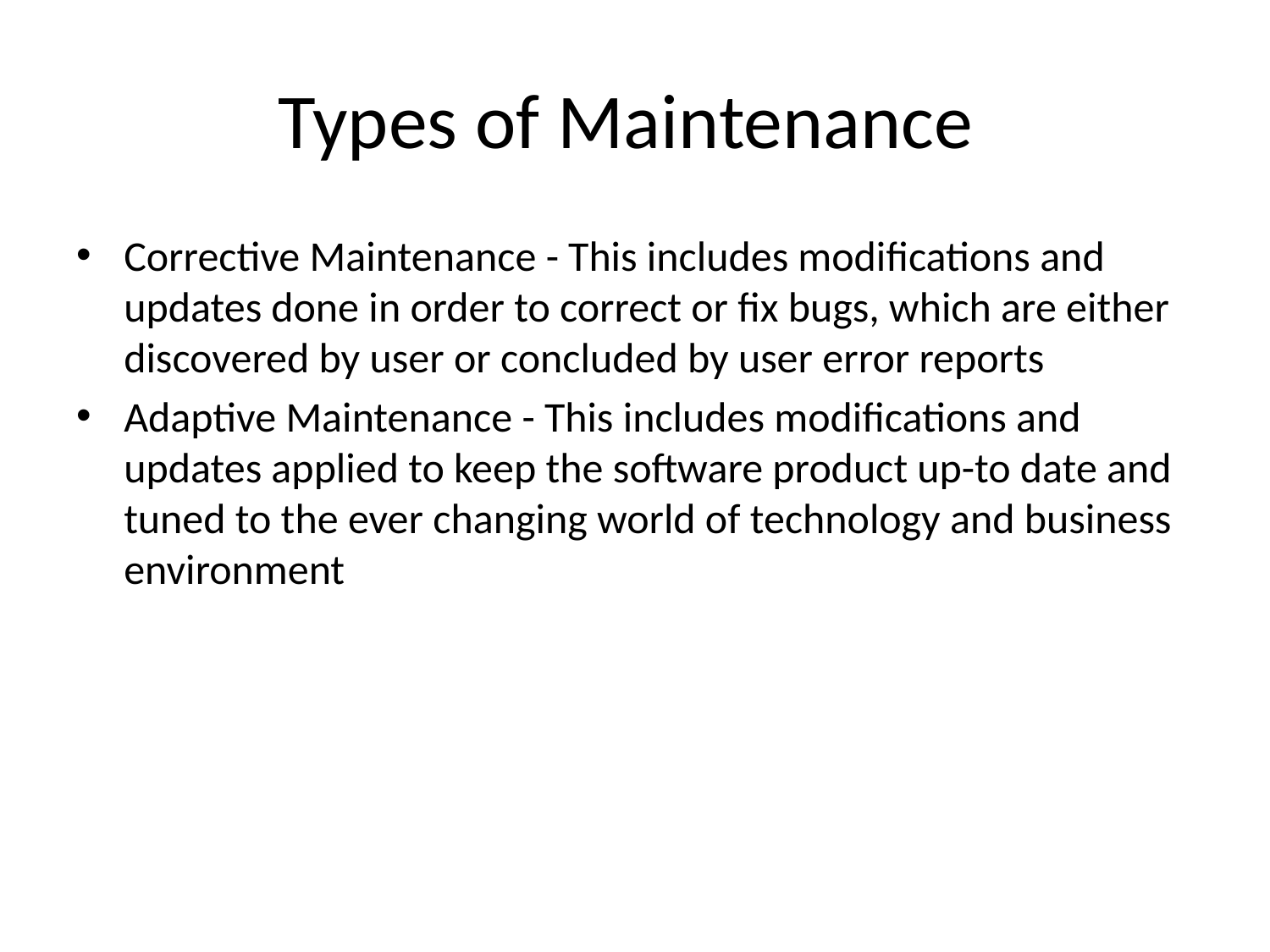

# Types of Maintenance
Corrective Maintenance - This includes modifications and updates done in order to correct or fix bugs, which are either discovered by user or concluded by user error reports
Adaptive Maintenance - This includes modifications and updates applied to keep the software product up-to date and tuned to the ever changing world of technology and business environment